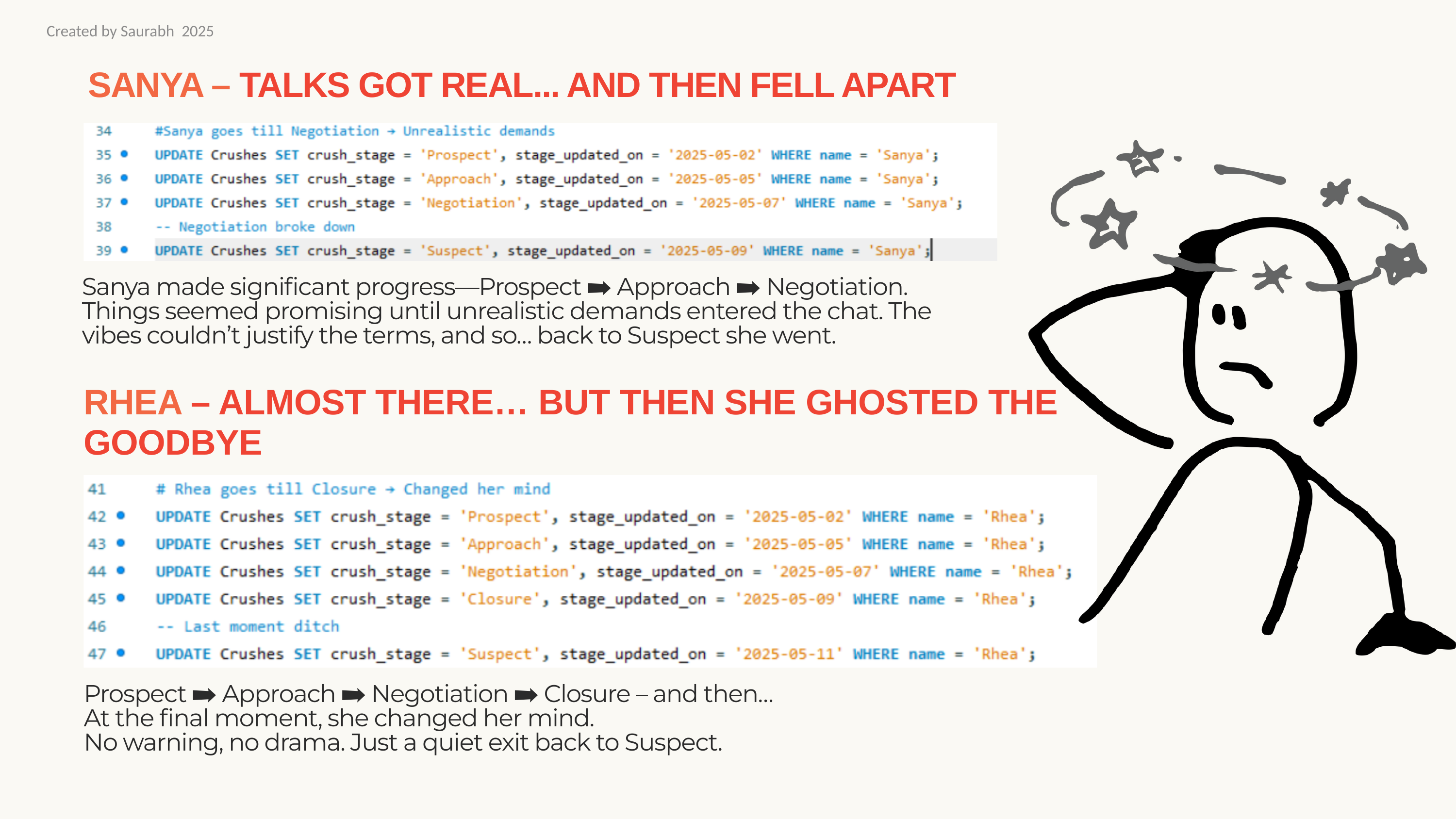

Created by Saurabh  2025
SANYA – TALKS GOT REAL... AND THEN FELL APART

Sanya made significant progress—Prospect ➡️ Approach ➡️ Negotiation.
Things seemed promising until unrealistic demands entered the chat. The vibes couldn’t justify the terms, and so… back to Suspect she went.
RHEA – ALMOST THERE… BUT THEN SHE GHOSTED THE GOODBYE

Prospect ➡️ Approach ➡️ Negotiation ➡️ Closure – and then…
At the final moment, she changed her mind.
No warning, no drama. Just a quiet exit back to Suspect.